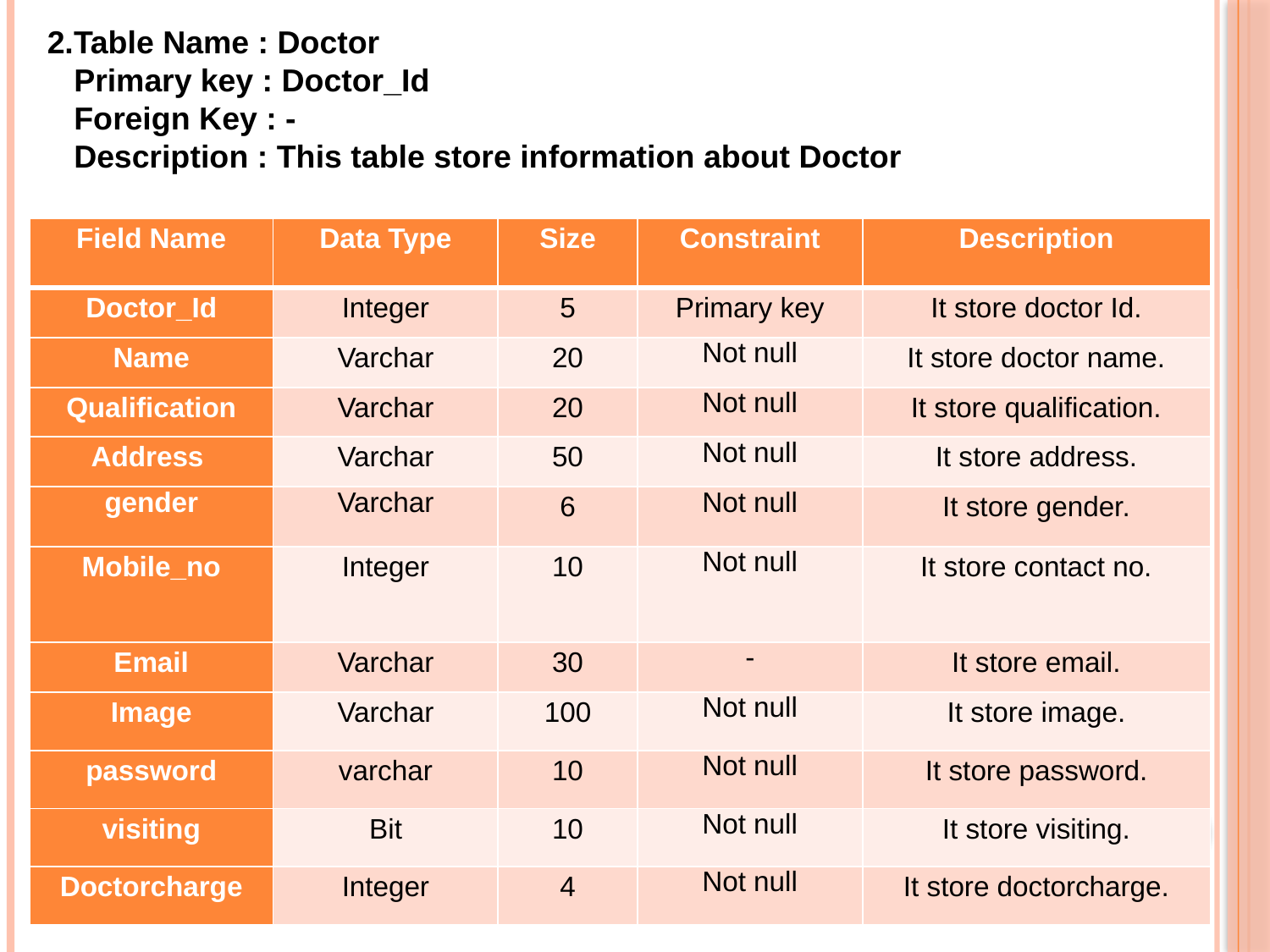

2.Table Name : Doctor
   Primary key : Doctor_Id
   Foreign Key : -
   Description : This table store information about Doctor

| Field Name | Data Type | Size | Constraint | Description |
| --- | --- | --- | --- | --- |
| Doctor\_Id | Integer | 5 | Primary key | It store doctor Id. |
| Name | Varchar | 20 | Not null | It store doctor name. |
| Qualification | Varchar | 20 | Not null | It store qualification. |
| Address | Varchar | 50 | Not null | It store address. |
| gender | Varchar | 6 | Not null | It store gender. |
| Mobile\_no | Integer | 10 | Not null | It store contact no. |
| Email | Varchar | 30 | - | It store email. |
| Image | Varchar | 100 | Not null | It store image. |
| password | varchar | 10 | Not null | It store password. |
| visiting | Bit | 10 | Not null | It store visiting. |
| Doctorcharge | Integer | 4 | Not null | It store doctorcharge. |